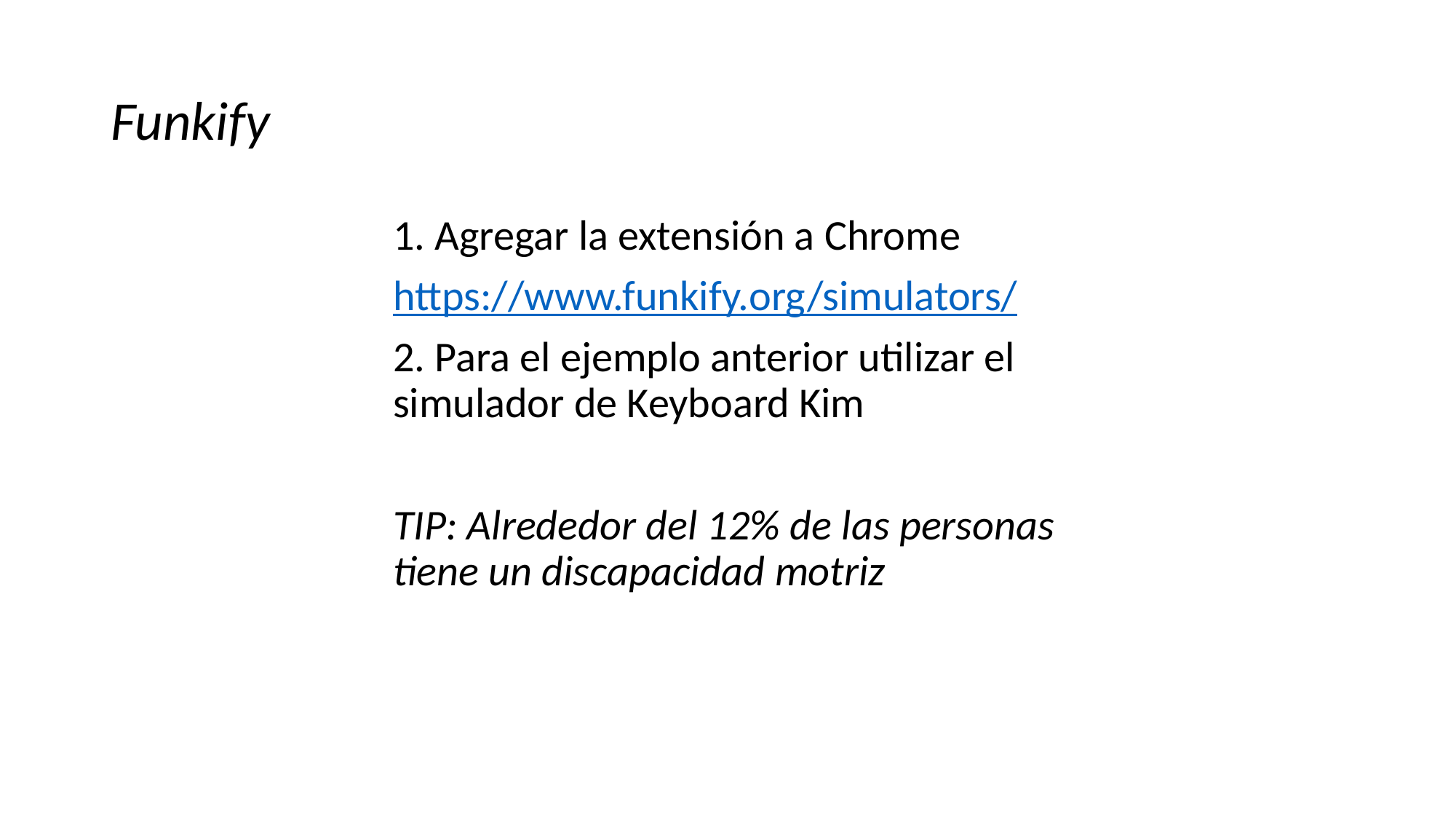

# Funkify
1. Agregar la extensión a Chrome
https://www.funkify.org/simulators/
2. Para el ejemplo anterior utilizar el simulador de Keyboard Kim

TIP: Alrededor del 12% de las personas tiene un discapacidad motriz